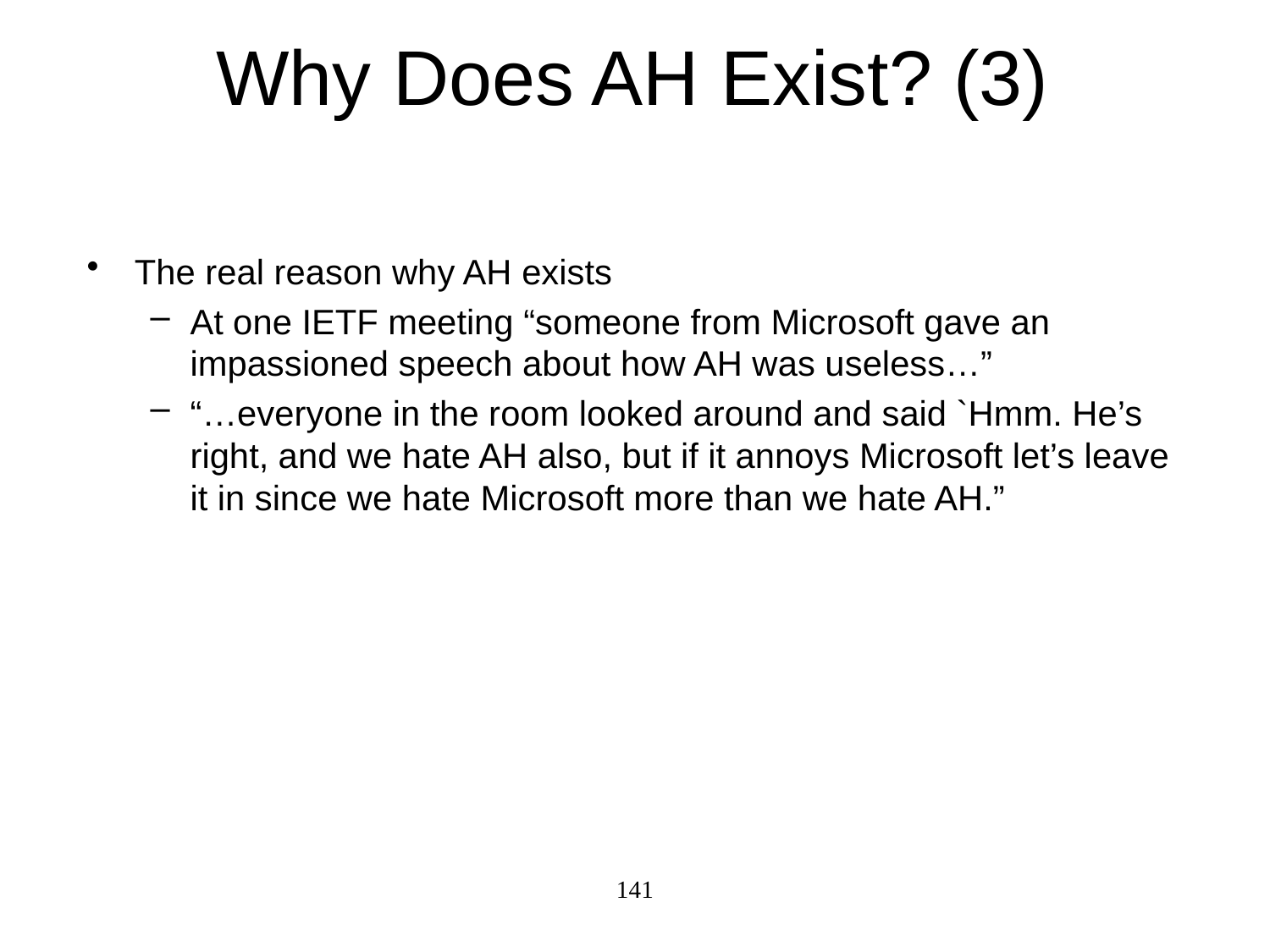

# Why Does AH Exist? (3)
The real reason why AH exists
At one IETF meeting “someone from Microsoft gave an impassioned speech about how AH was useless…”
“…everyone in the room looked around and said `Hmm. He’s right, and we hate AH also, but if it annoys Microsoft let’s leave it in since we hate Microsoft more than we hate AH.”
141